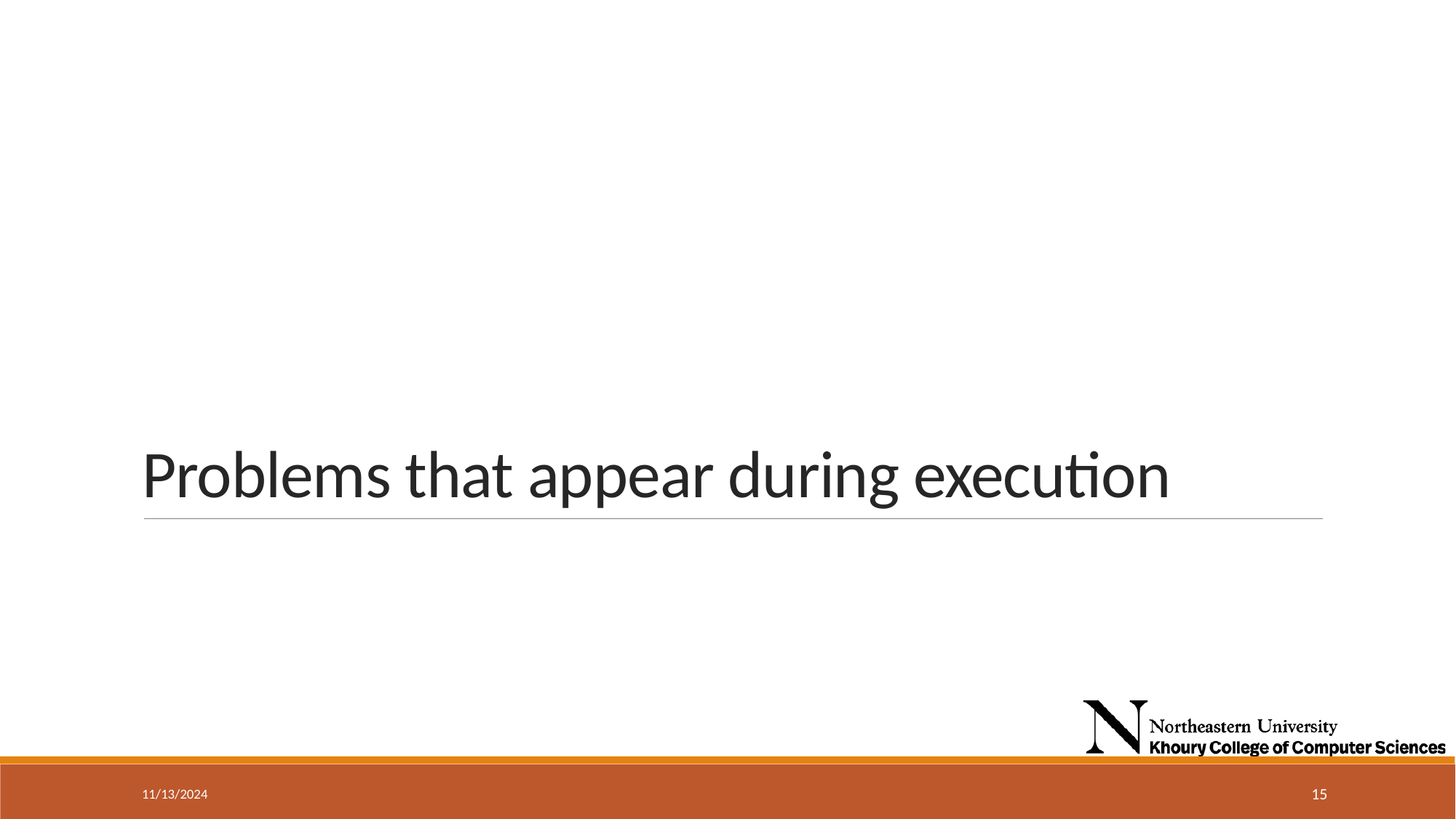

# Problems that appear during execution

11/13/2024
15